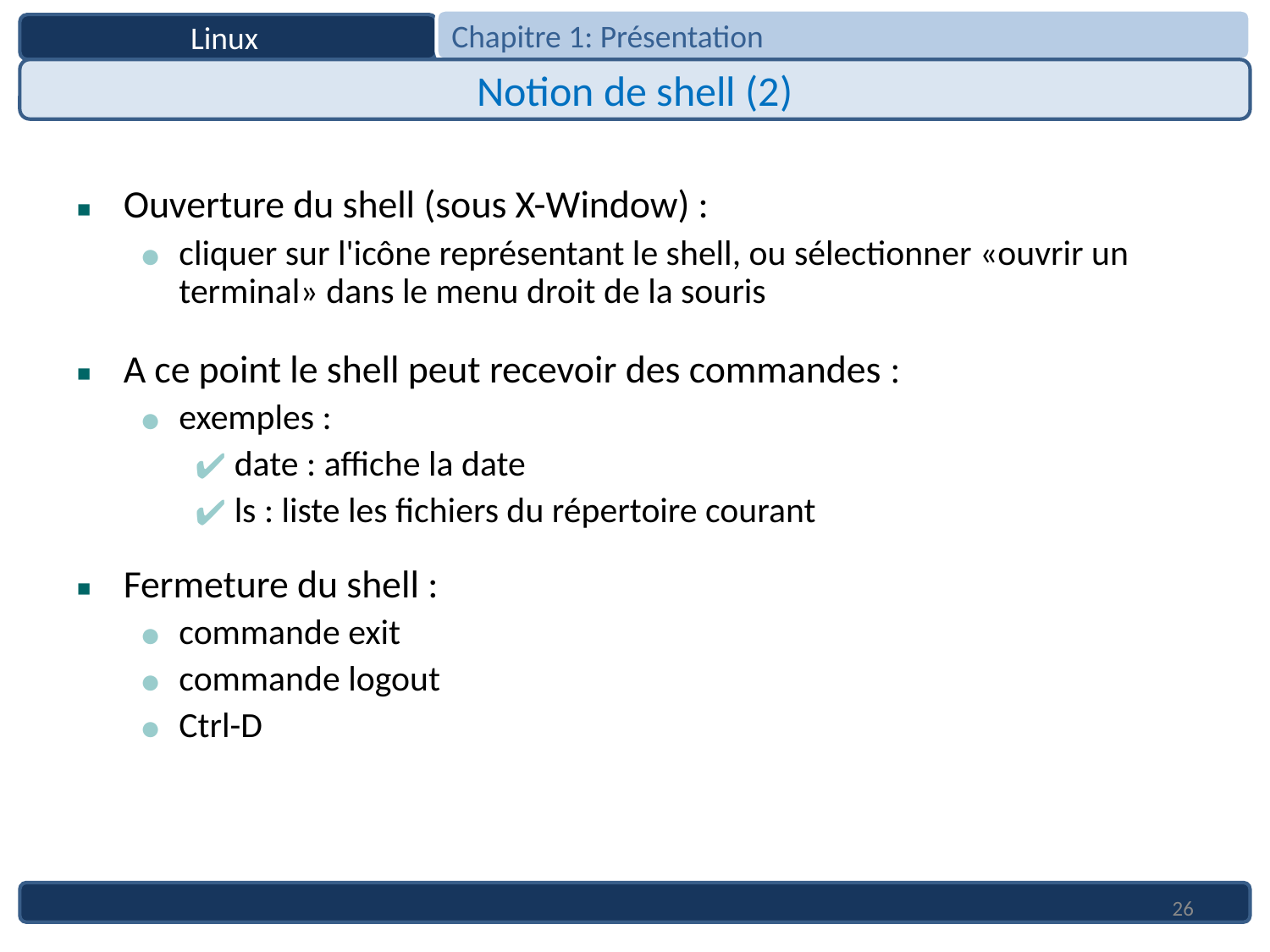

Chapitre 1: Présentation
Linux
Notion de shell (2)
Ouverture du shell (sous X-Window) :
cliquer sur l'icône représentant le shell, ou sélectionner «ouvrir un terminal» dans le menu droit de la souris

A ce point le shell peut recevoir des commandes :
exemples :
date : affiche la date
ls : liste les fichiers du répertoire courant

Fermeture du shell :
commande exit
commande logout
Ctrl-D

26